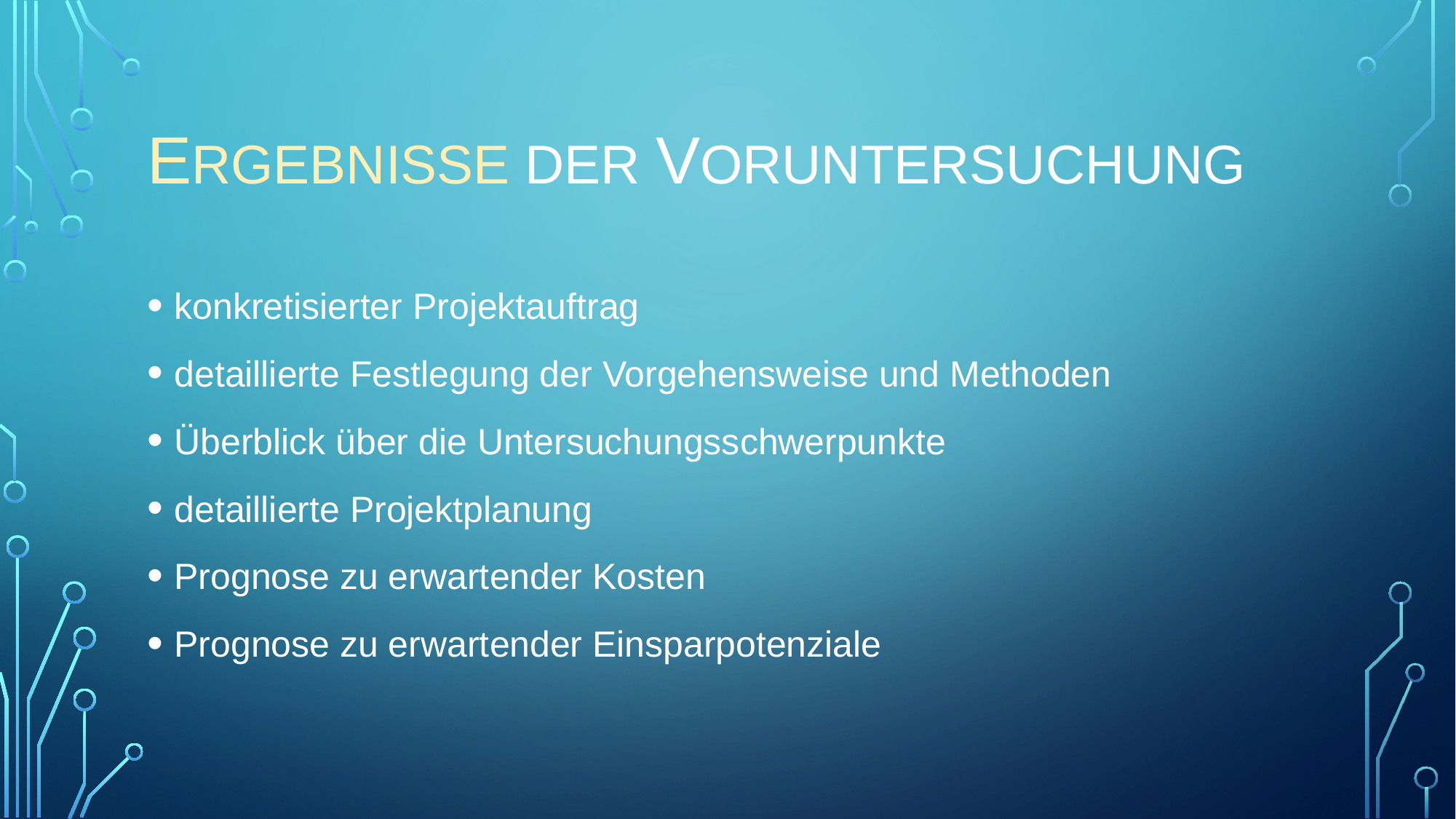

# Ergebnisse der Voruntersuchung
konkretisierter Projektauftrag
detaillierte Festlegung der Vorgehensweise und Methoden
Überblick über die Untersuchungsschwerpunkte
detaillierte Projektplanung
Prognose zu erwartender Kosten
Prognose zu erwartender Einsparpotenziale